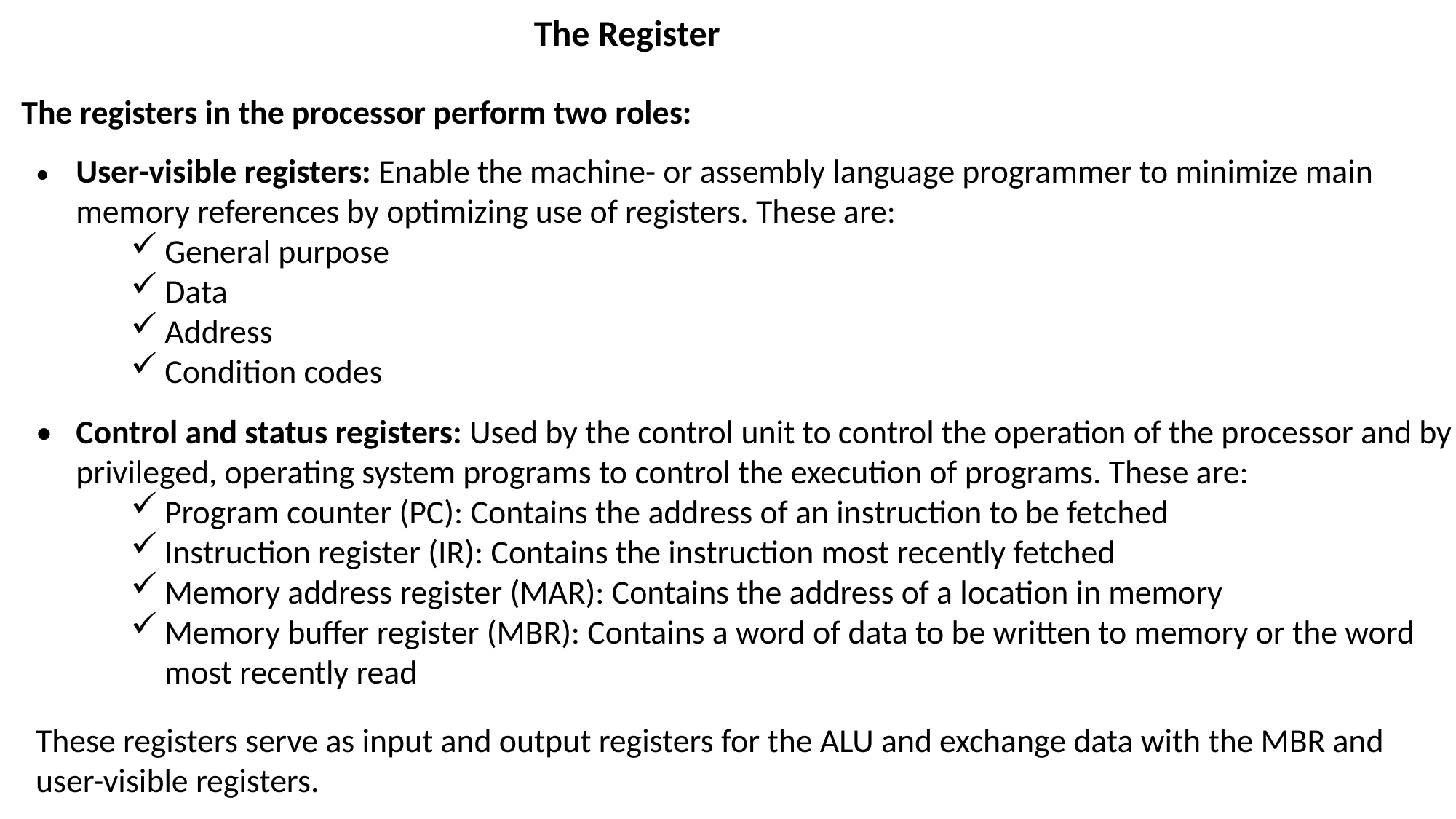

The Register
The registers in the processor perform two roles:

•	User-visible registers: Enable the machine- or assembly language programmer to minimize main memory references by optimizing use of registers. These are:
General purpose
Data
Address
Condition codes

•	Control and status registers: Used by the control unit to control the operation of the processor and by privileged, operating system programs to control the execution of programs. These are:
Program counter (PC): Contains the address of an instruction to be fetched
Instruction register (IR): Contains the instruction most recently fetched
Memory address register (MAR): Contains the address of a location in memory
Memory buffer register (MBR): Contains a word of data to be written to memory or the word most recently read

These registers serve as input and output registers for the ALU and exchange data with the MBR and user-visible registers.